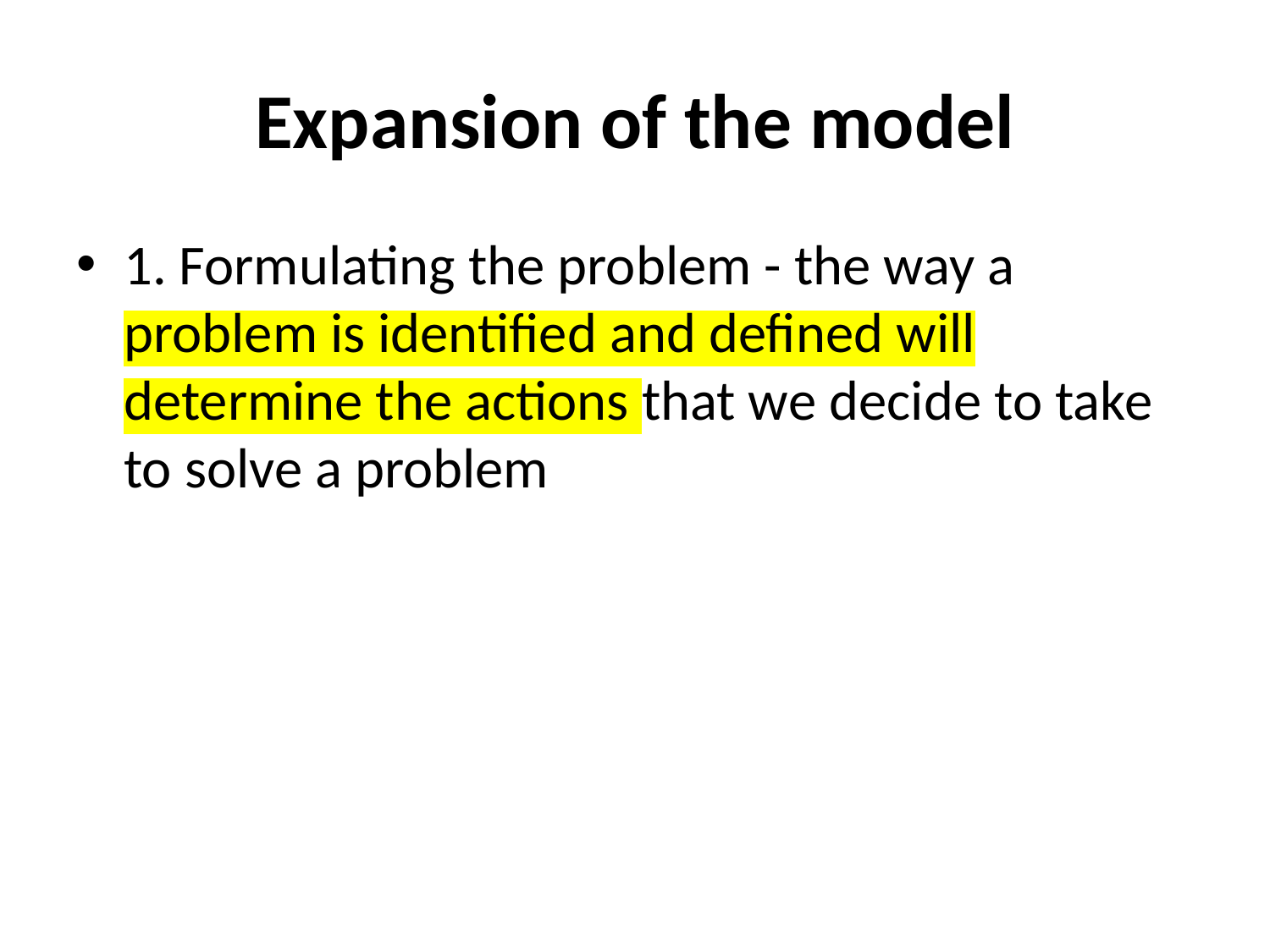

# Expansion of the model
1. Formulating the problem - the way a problem is identified and defined will determine the actions that we decide to take to solve a problem